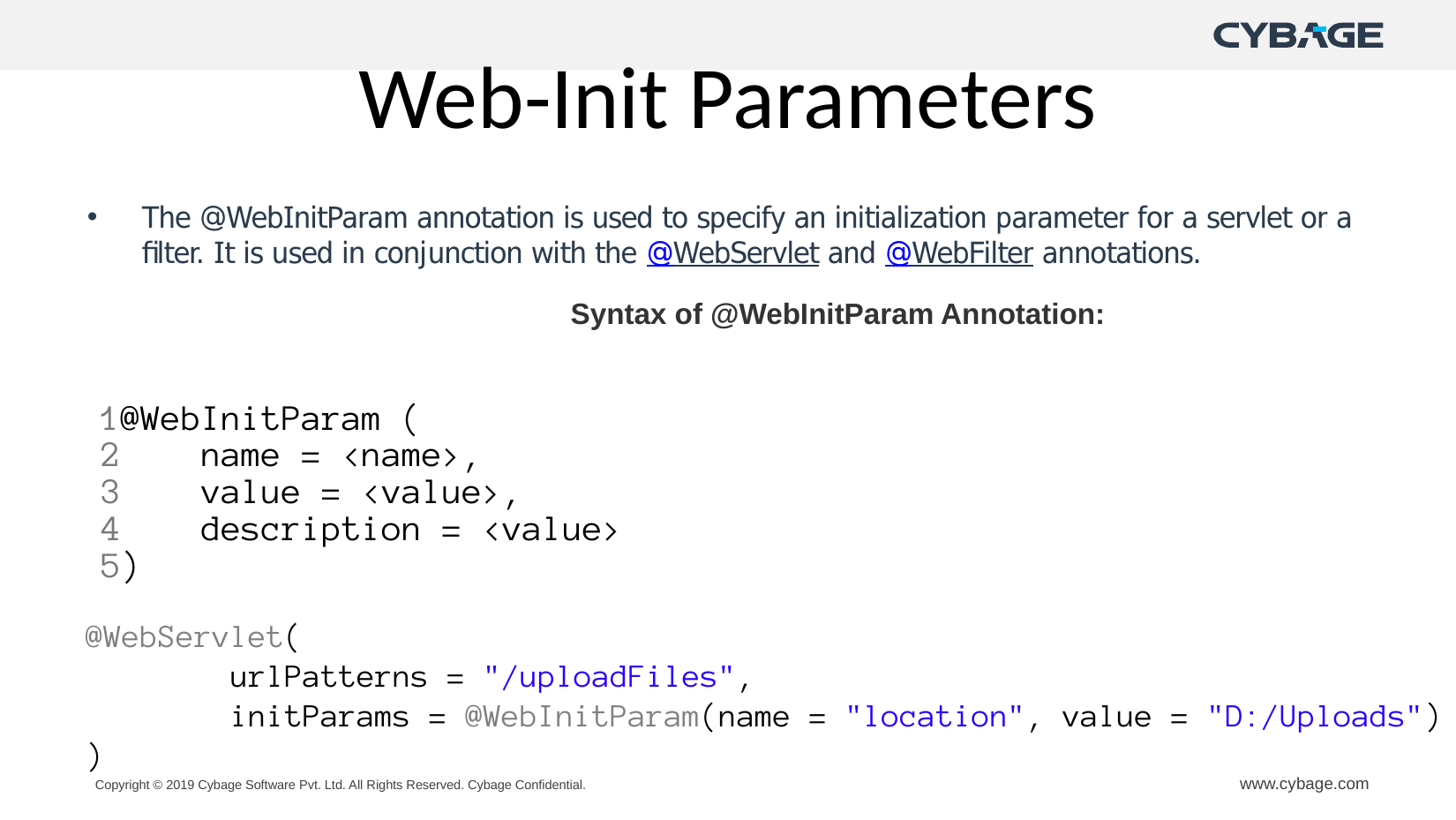

# Web-Init Parameters
The @WebInitParam annotation is used to specify an initialization parameter for a servlet or a filter. It is used in conjunction with the @WebServlet and @WebFilter annotations.

Syntax of @WebInitParam Annotation:

| 1 2 3 4 5 | @WebInitParam (     name = <name>,     value = <value>,     description = <value> ) |
| --- | --- |
@WebServlet(
        urlPatterns = "/uploadFiles",
        initParams = @WebInitParam(name = "location", value = "D:/Uploads")
)